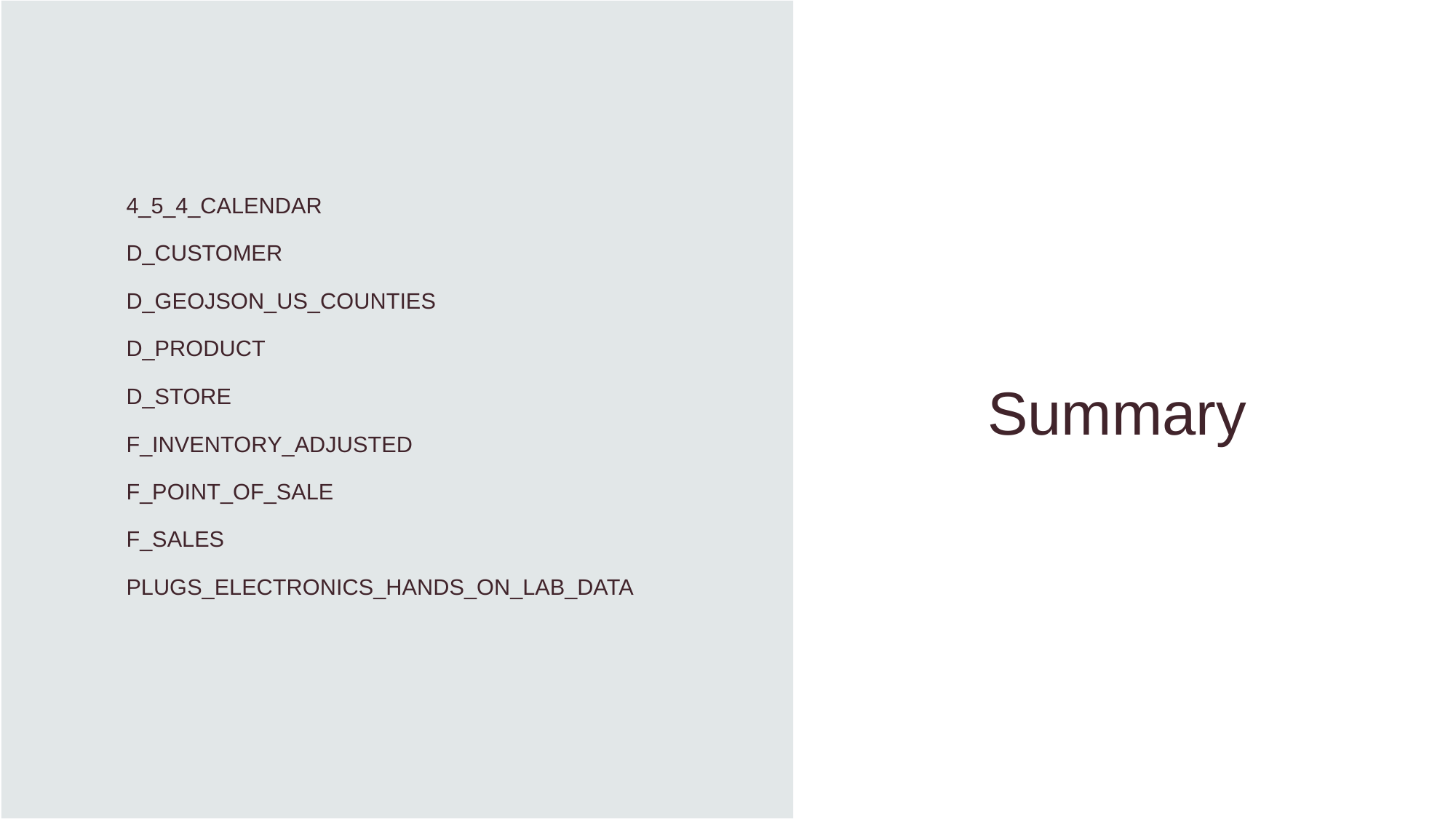

4_5_4_CALENDAR
D_CUSTOMER
D_GEOJSON_US_COUNTIES
D_PRODUCT
D_STORE
F_INVENTORY_ADJUSTED
F_POINT_OF_SALE
F_SALES
PLUGS_ELECTRONICS_HANDS_ON_LAB_DATA

# Summary